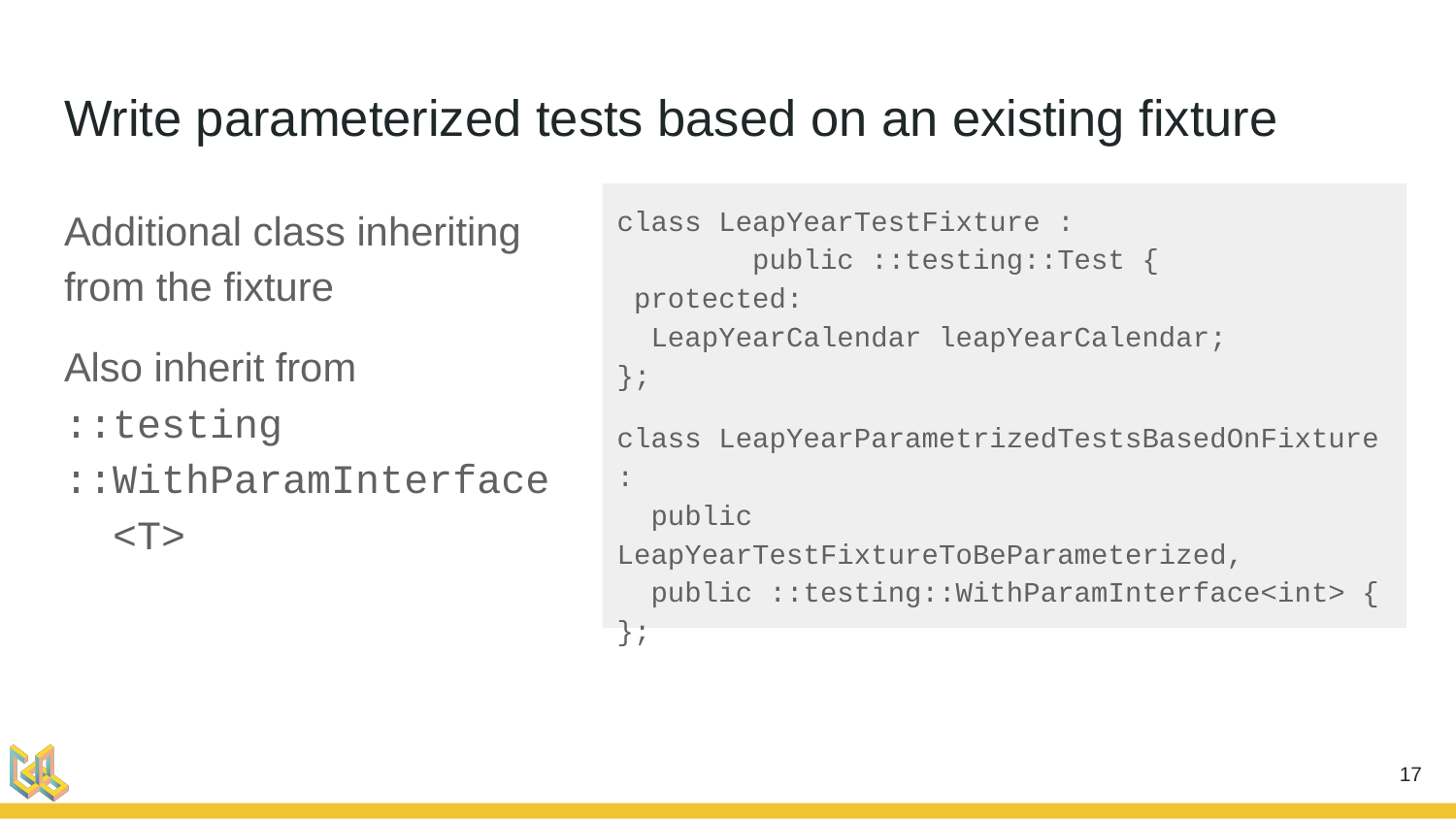

# Write parameterized tests based on an existing fixture
Additional class inheriting from the fixture
Also inherit from
::testing
::WithParamInterface
  <T>
class LeapYearTestFixture :
        public ::testing::Test {
 protected:
  LeapYearCalendar leapYearCalendar;
};
class LeapYearParametrizedTestsBasedOnFixture :
  public LeapYearTestFixtureToBeParameterized,
  public ::testing::WithParamInterface<int> {
};
17